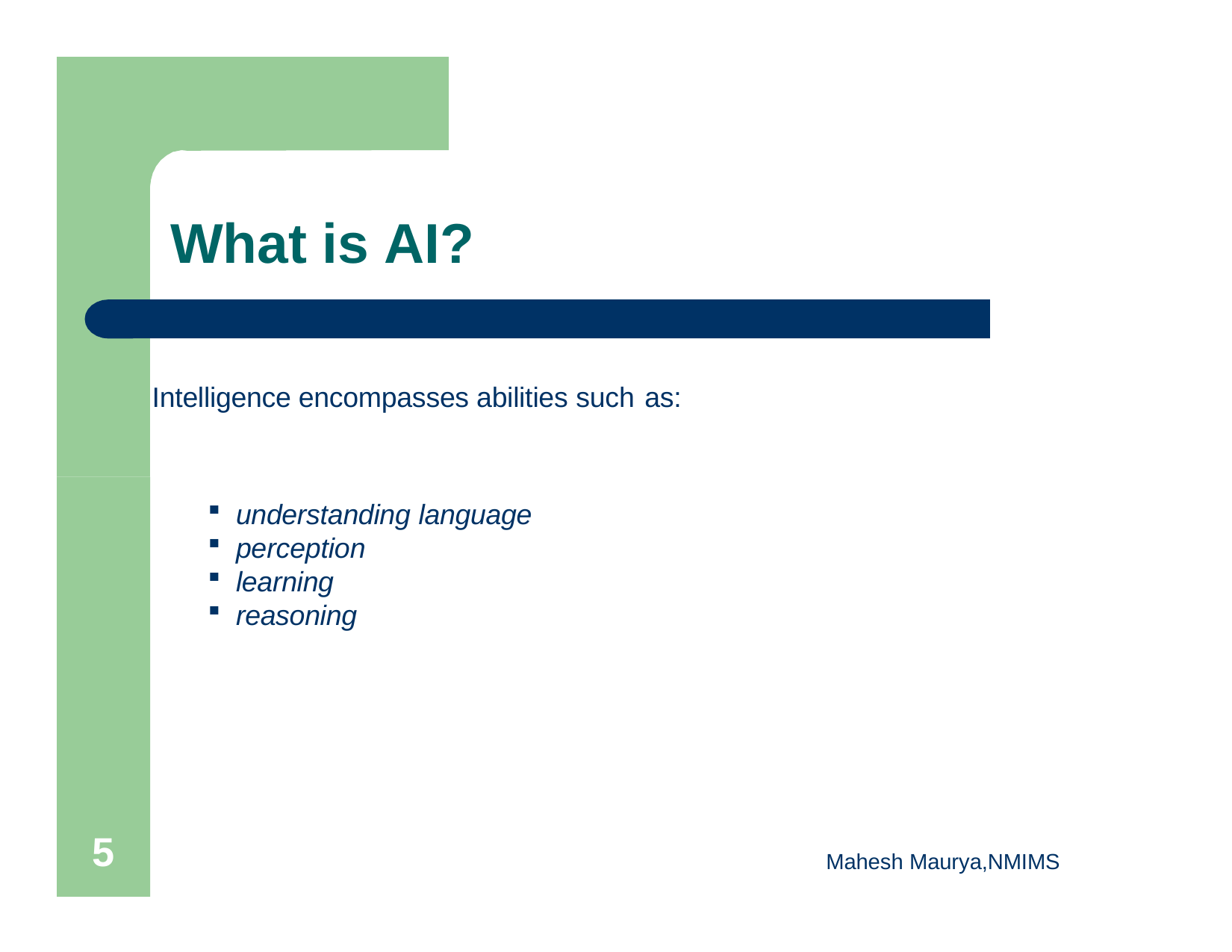

# What is AI?
Intelligence encompasses abilities such as:

understanding language
perception
learning
reasoning

5
Mahesh Maurya,NMIMS